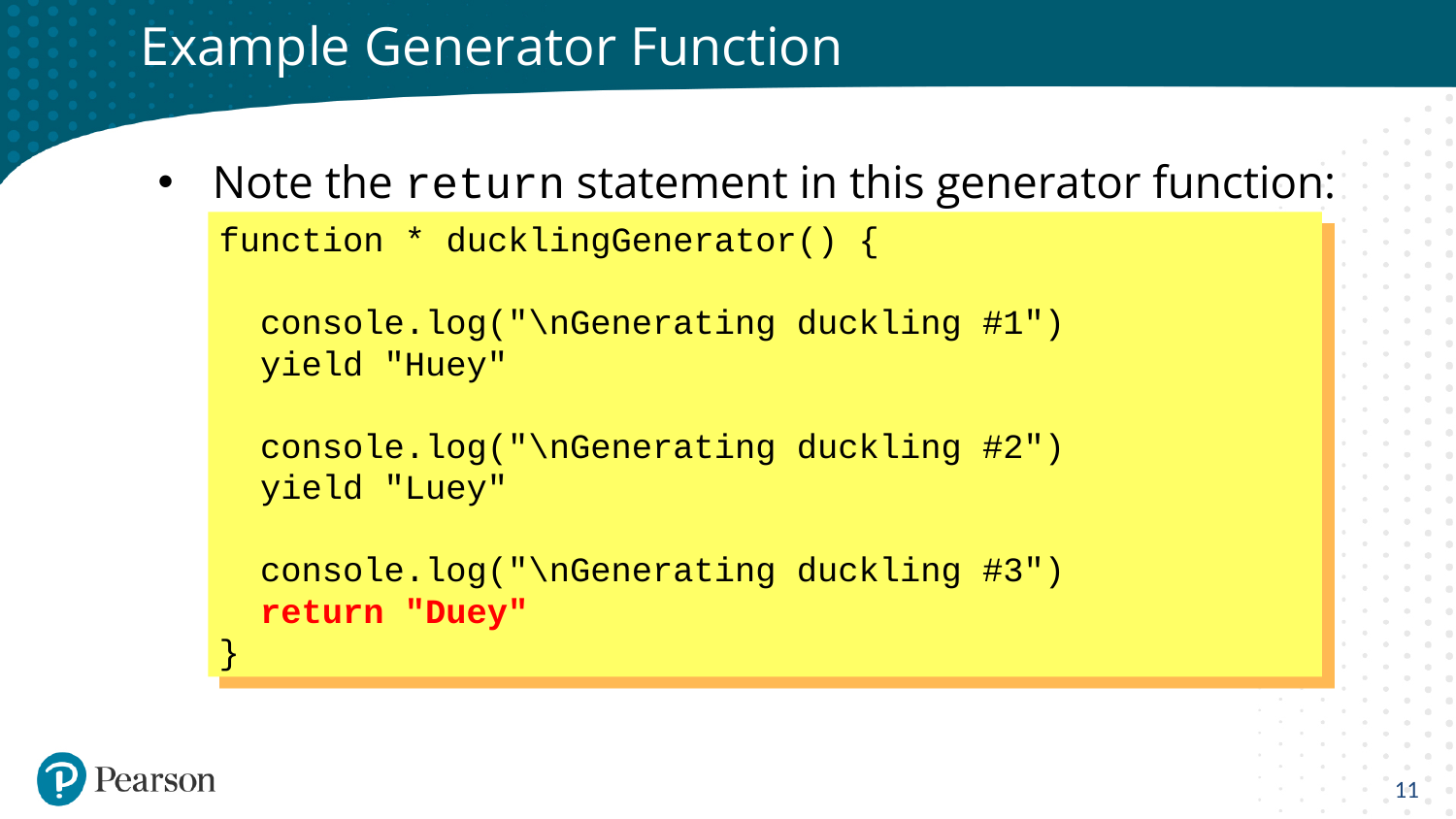

# Example Generator Function
Note the return statement in this generator function:

function * ducklingGenerator() {

  console.log("\nGenerating duckling #1")
  yield "Huey"

  console.log("\nGenerating duckling #2")
  yield "Luey"

  console.log("\nGenerating duckling #3")
  return "Duey"
}
11